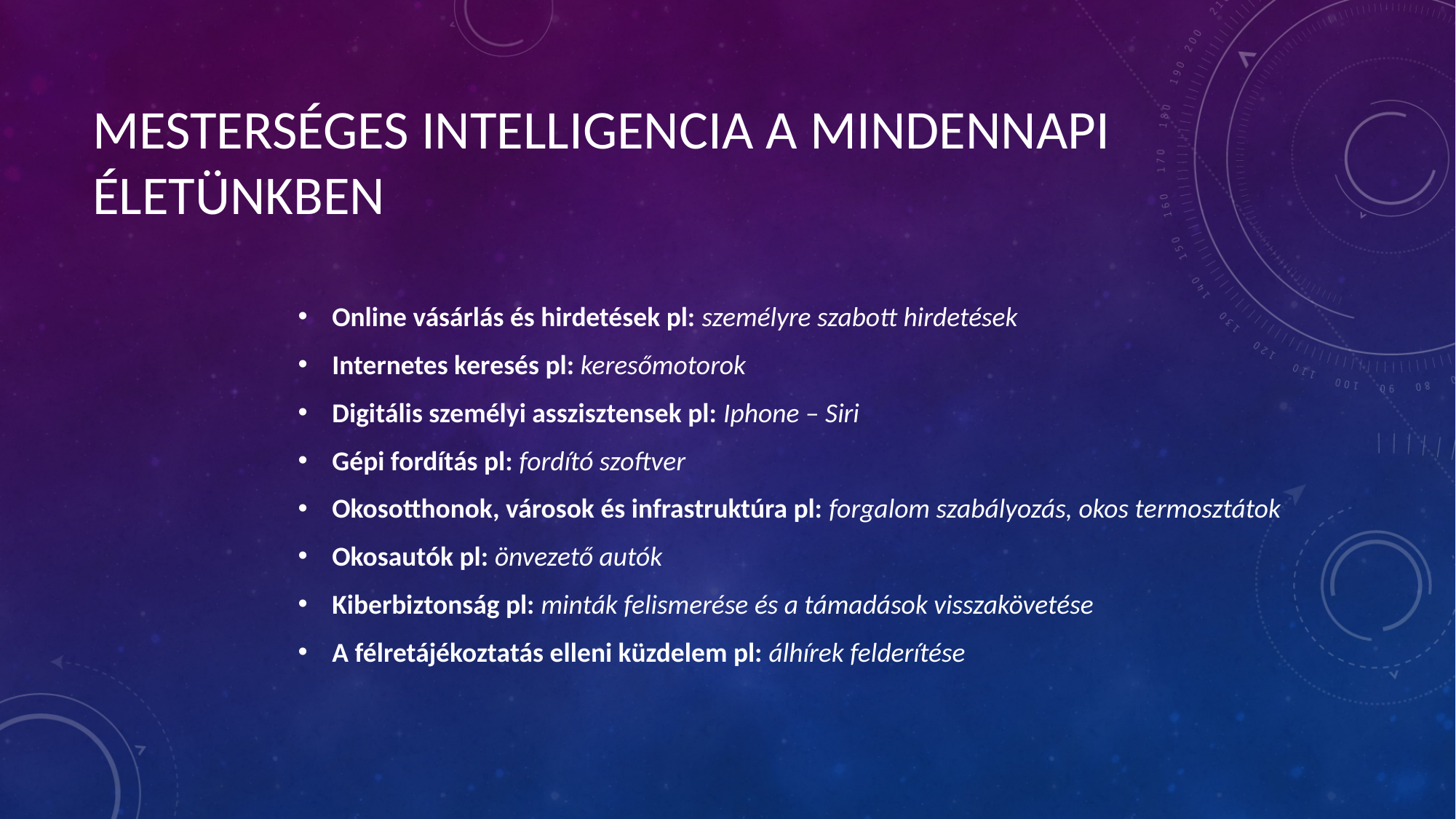

# Mesterséges intelligencia a mindennapi életünkben
Online vásárlás és hirdetések pl: személyre szabott hirdetések
Internetes keresés pl: keresőmotorok
Digitális személyi asszisztensek pl: Iphone – Siri
Gépi fordítás pl: fordító szoftver
Okosotthonok, városok és infrastruktúra pl: forgalom szabályozás, okos termosztátok
Okosautók pl: önvezető autók
Kiberbiztonság pl: minták felismerése és a támadások visszakövetése
A félretájékoztatás elleni küzdelem pl: álhírek felderítése